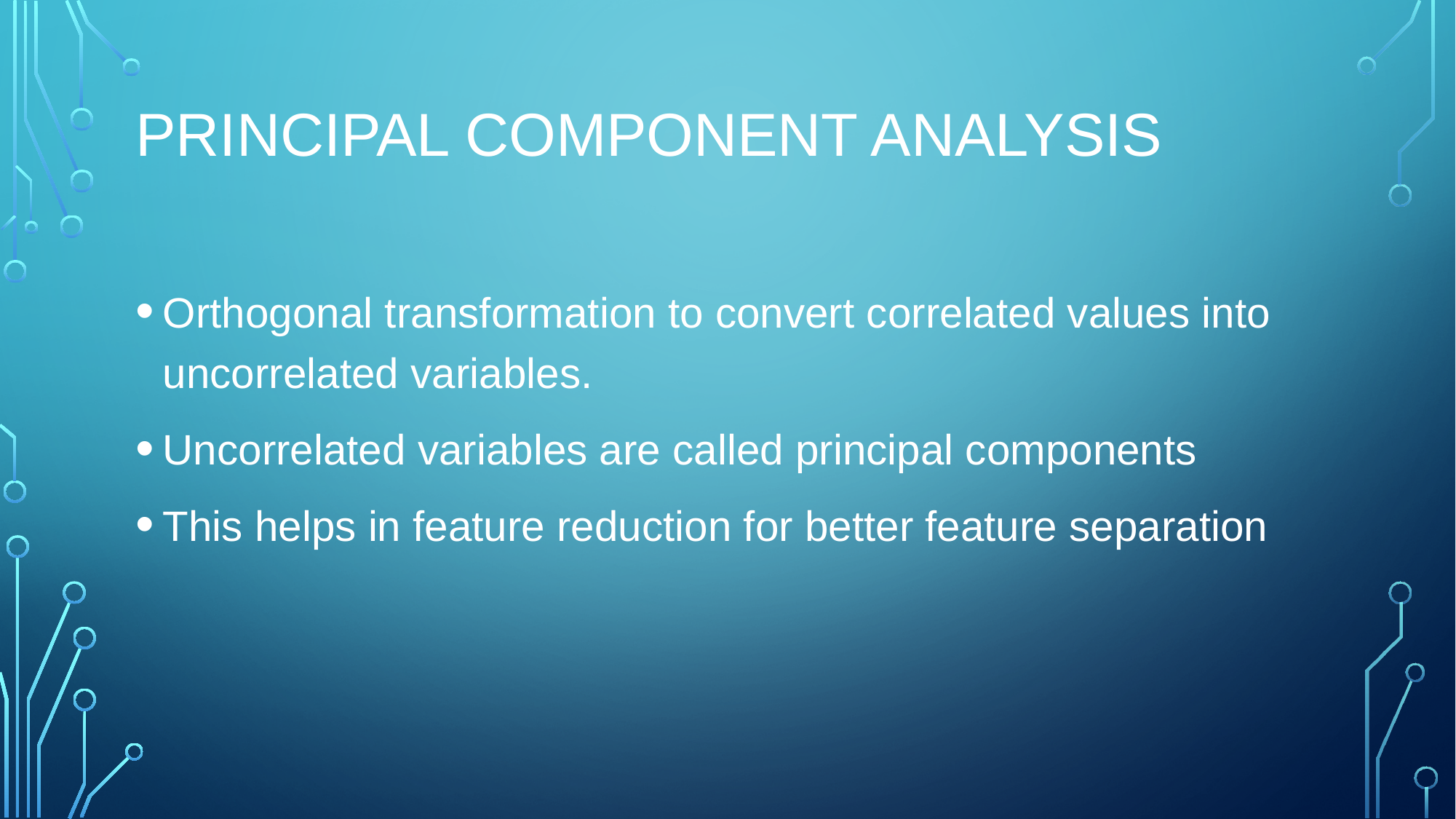

# Principal Component Analysis
Orthogonal transformation to convert correlated values into uncorrelated variables.
Uncorrelated variables are called principal components
This helps in feature reduction for better feature separation